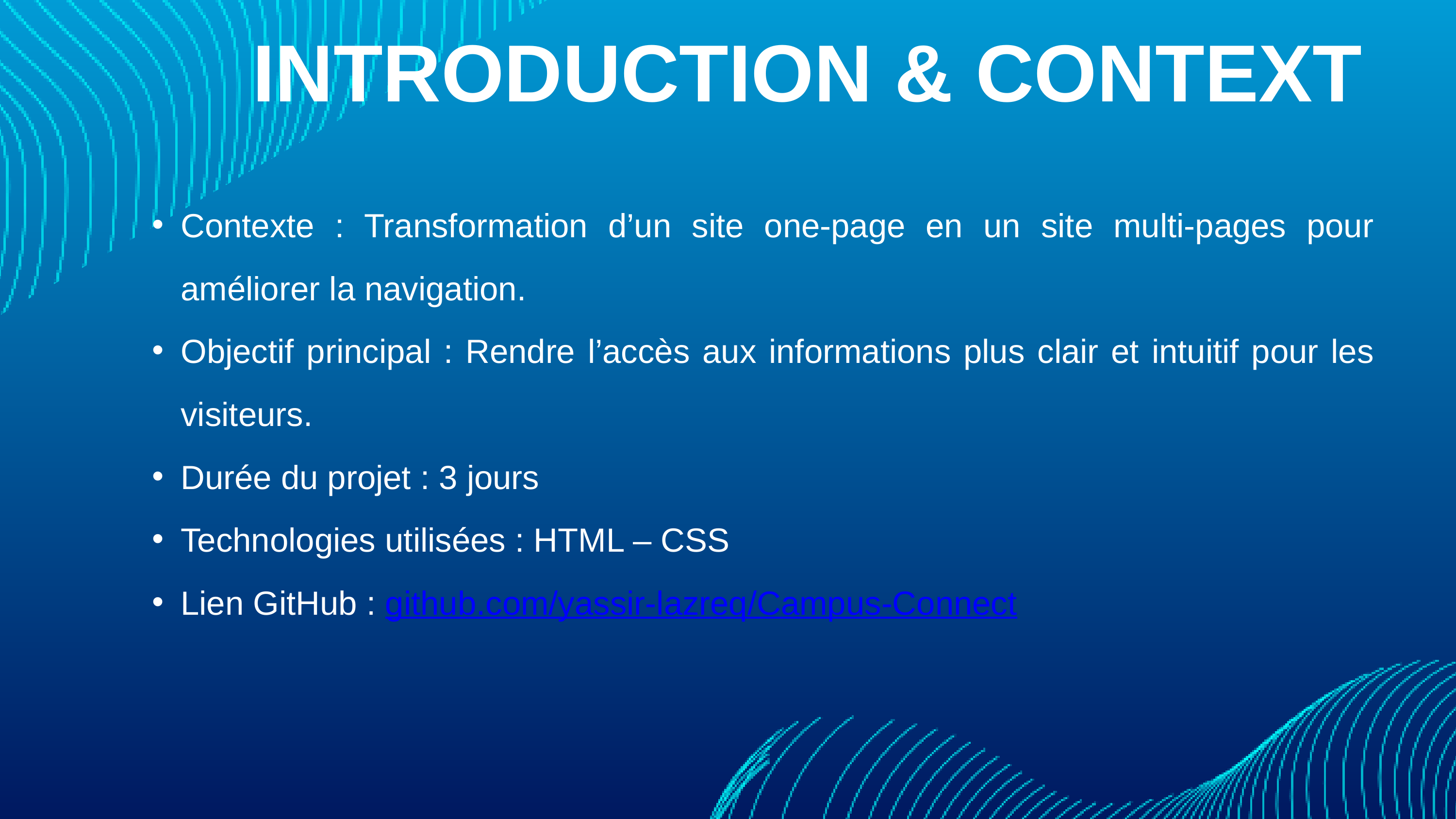

INTRODUCTION & CONTEXT
Contexte : Transformation d’un site one-page en un site multi-pages pour améliorer la navigation.
Objectif principal : Rendre l’accès aux informations plus clair et intuitif pour les visiteurs.
Durée du projet : 3 jours
Technologies utilisées : HTML – CSS
Lien GitHub : github.com/yassir-lazreq/Campus-Connect